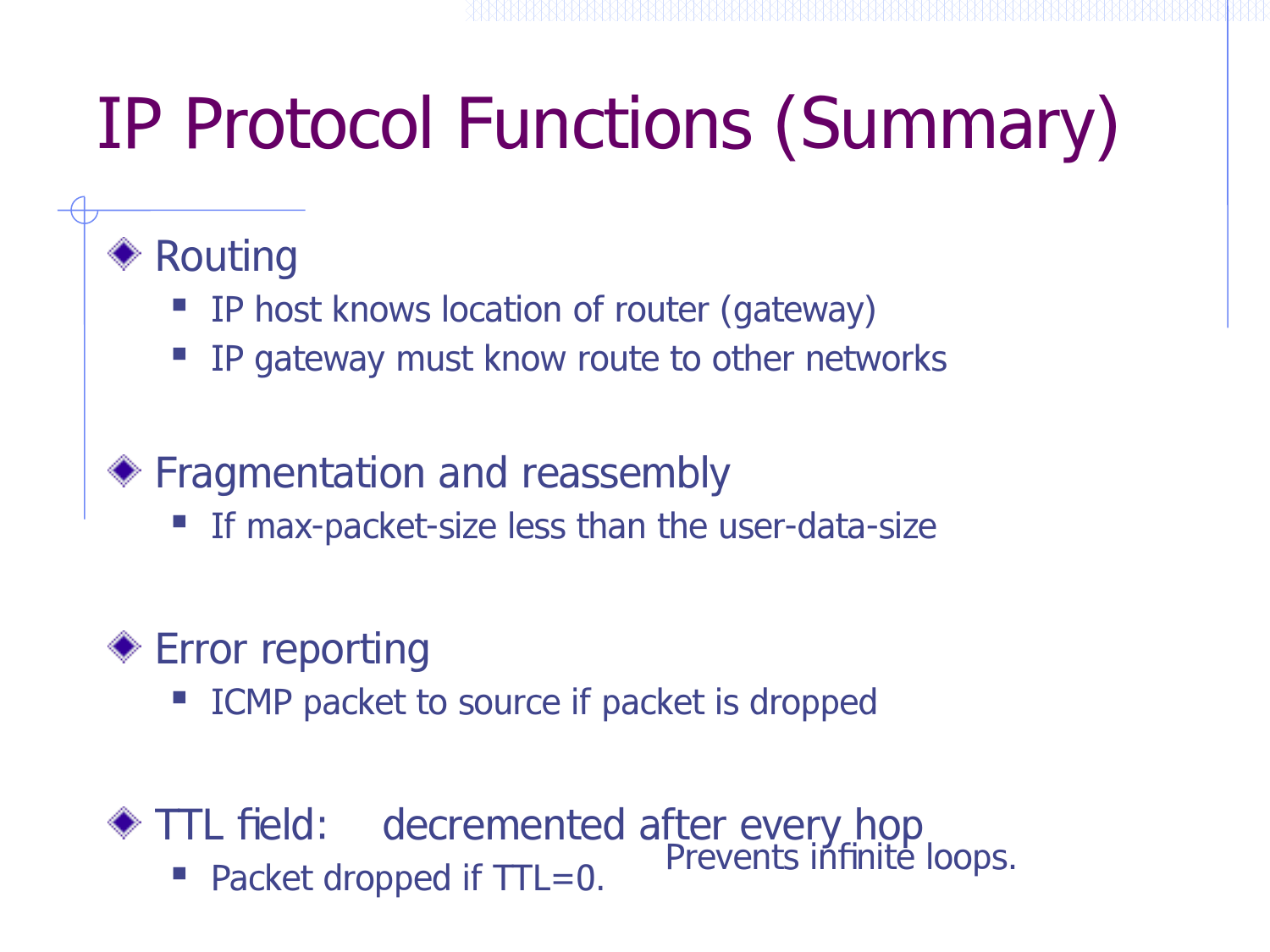

# IP Protocol Functions (Summary)
Routing
IP host knows location of router (gateway)
IP gateway must know route to other networks

Fragmentation and reassembly
If max-packet-size less than the user-data-size

Error reporting
ICMP packet to source if packet is dropped

TTL field:    decremented after every hop
Packet dropped if TTL=0.
Prevents infinite loops.